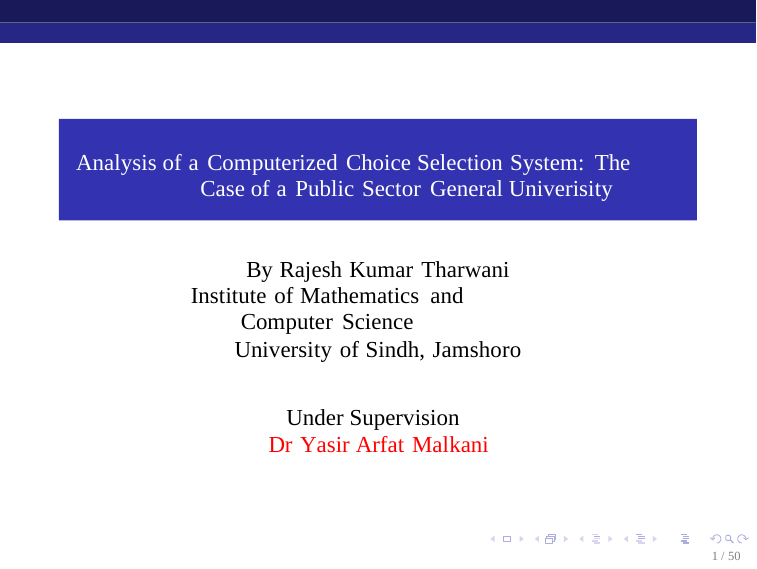

Analysis of a Computerized Choice Selection System: The Case of a Public Sector General Univerisity
By Rajesh Kumar Tharwani
Institute of Mathematics and Computer Science
University of Sindh, Jamshoro
Under Supervision
Dr Yasir Arfat Malkani

1 / 50